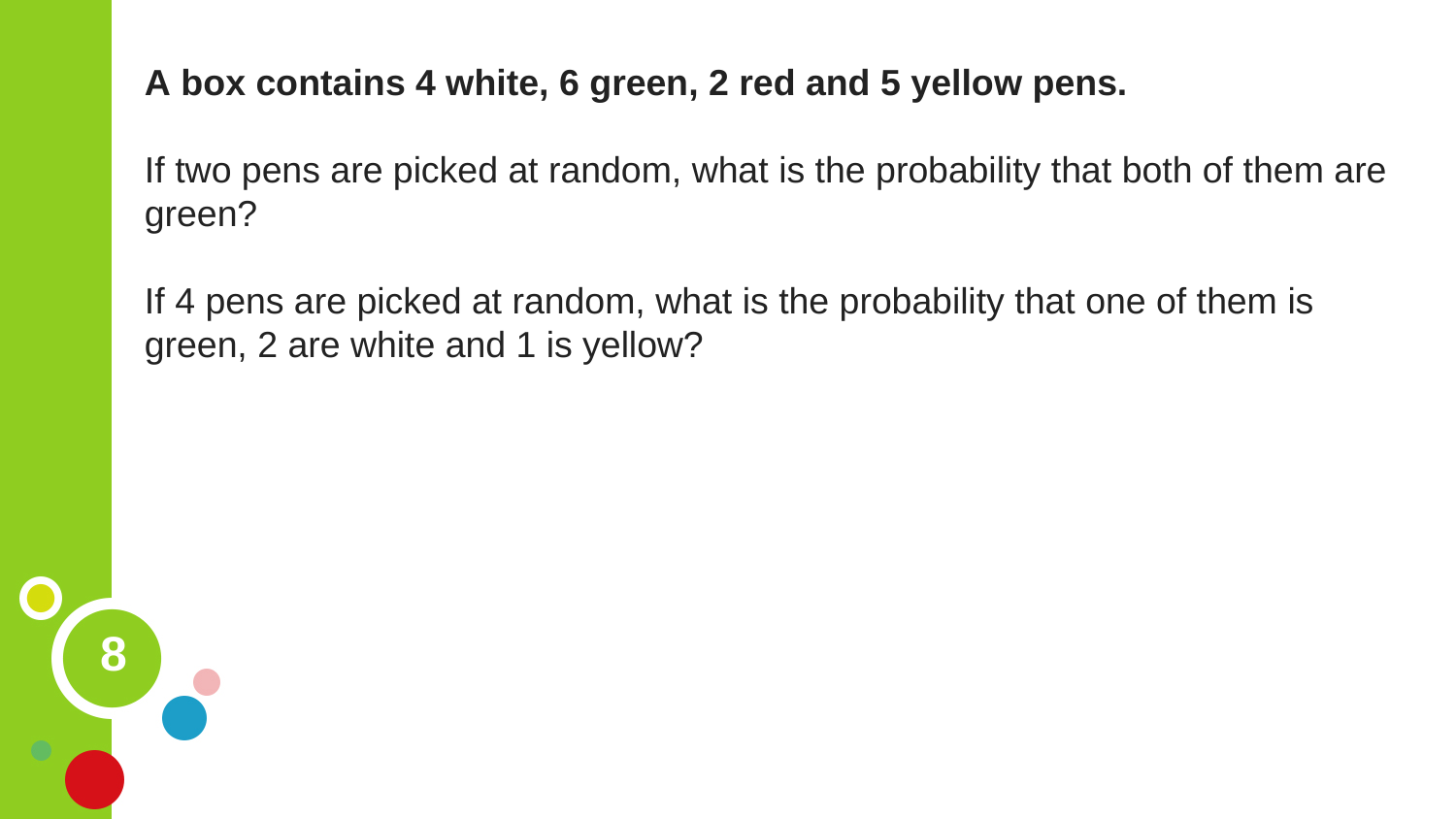

A box contains 4 white, 6 green, 2 red and 5 yellow pens.
If two pens are picked at random, what is the probability that both of them are green?

If 4 pens are picked at random, what is the probability that one of them is green, 2 are white and 1 is yellow?
8